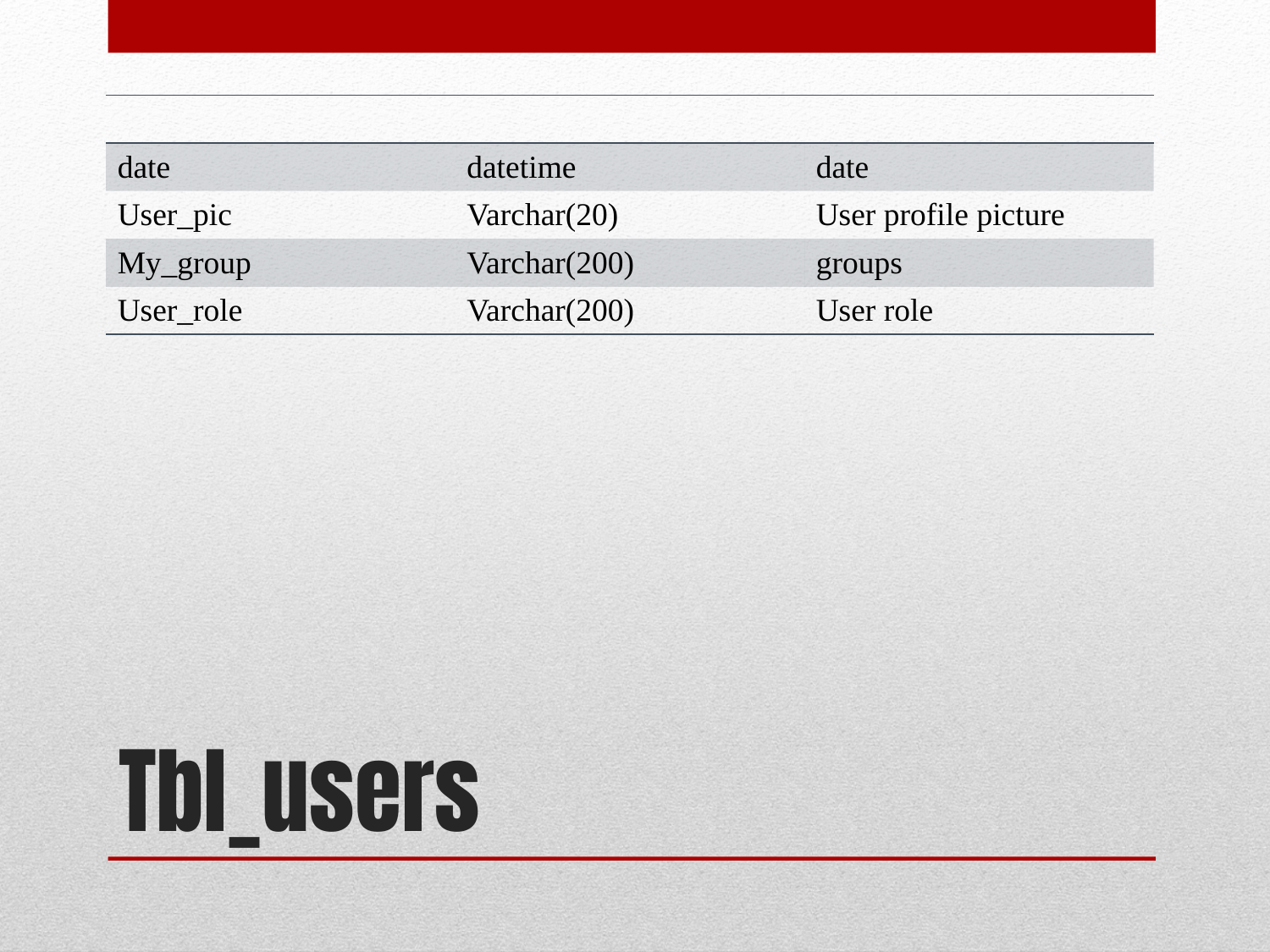

|  |  |  |
| --- | --- | --- |
| date | datetime | date |
| User\_pic | Varchar(20) | User profile picture |
| My\_group | Varchar(200) | groups |
| User\_role | Varchar(200) | User role |
# Tbl_users